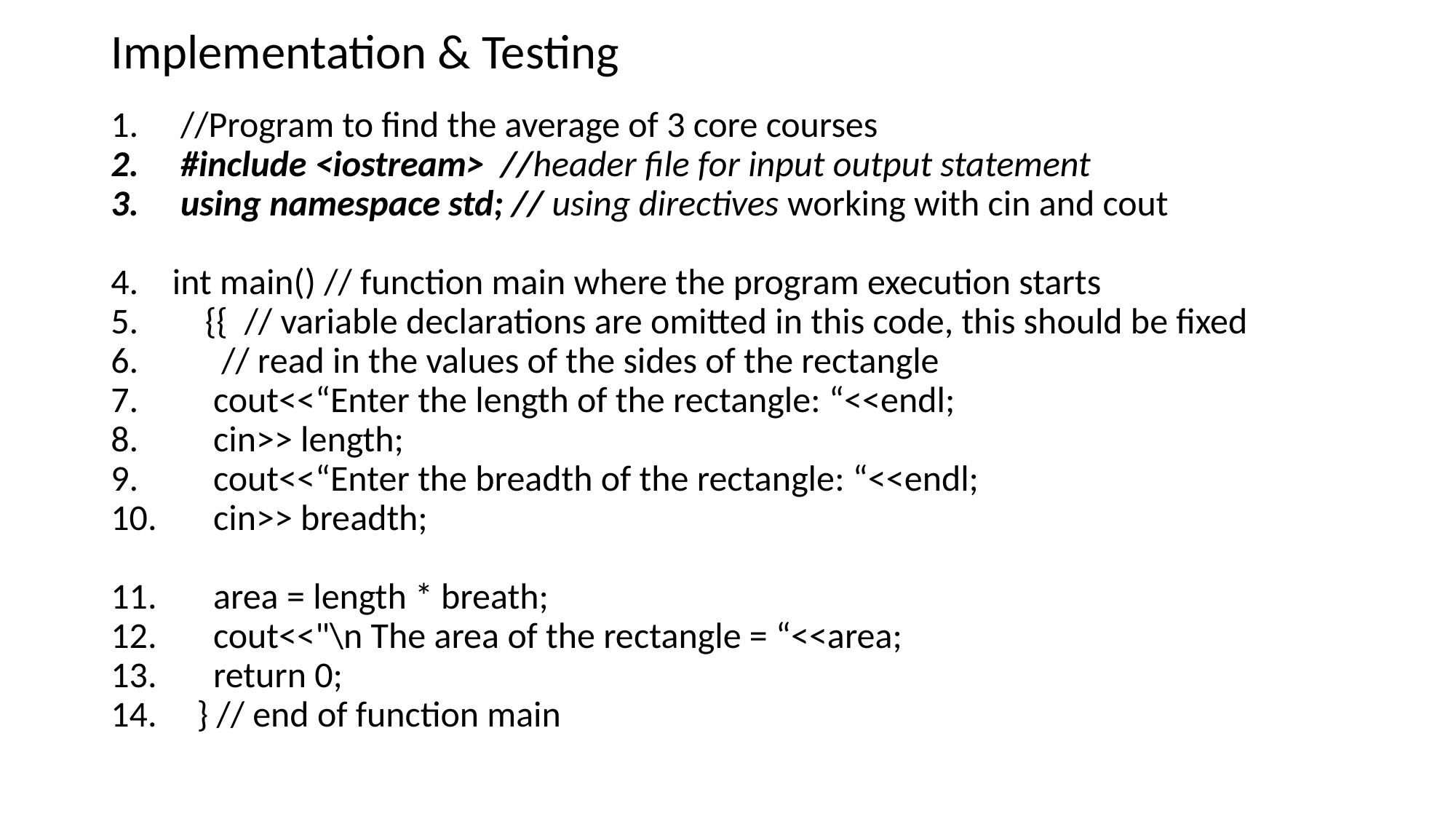

# Implementation & Testing
 //Program to find the average of 3 core courses
 #include <iostream>  //header file for input output statement
 using namespace std; // using directives working with cin and cout

int main() // function main where the program execution starts
    {{  // variable declarations are omitted in this code, this should be fixed
      // read in the values of the sides of the rectangle
     cout<<“Enter the length of the rectangle: “<<endl;
     cin>> length;
     cout<<“Enter the breadth of the rectangle: “<<endl;
     cin>> breadth;

     area = length * breath;
     cout<<"\n The area of the rectangle = “<<area;
     return 0;
   } // end of function main